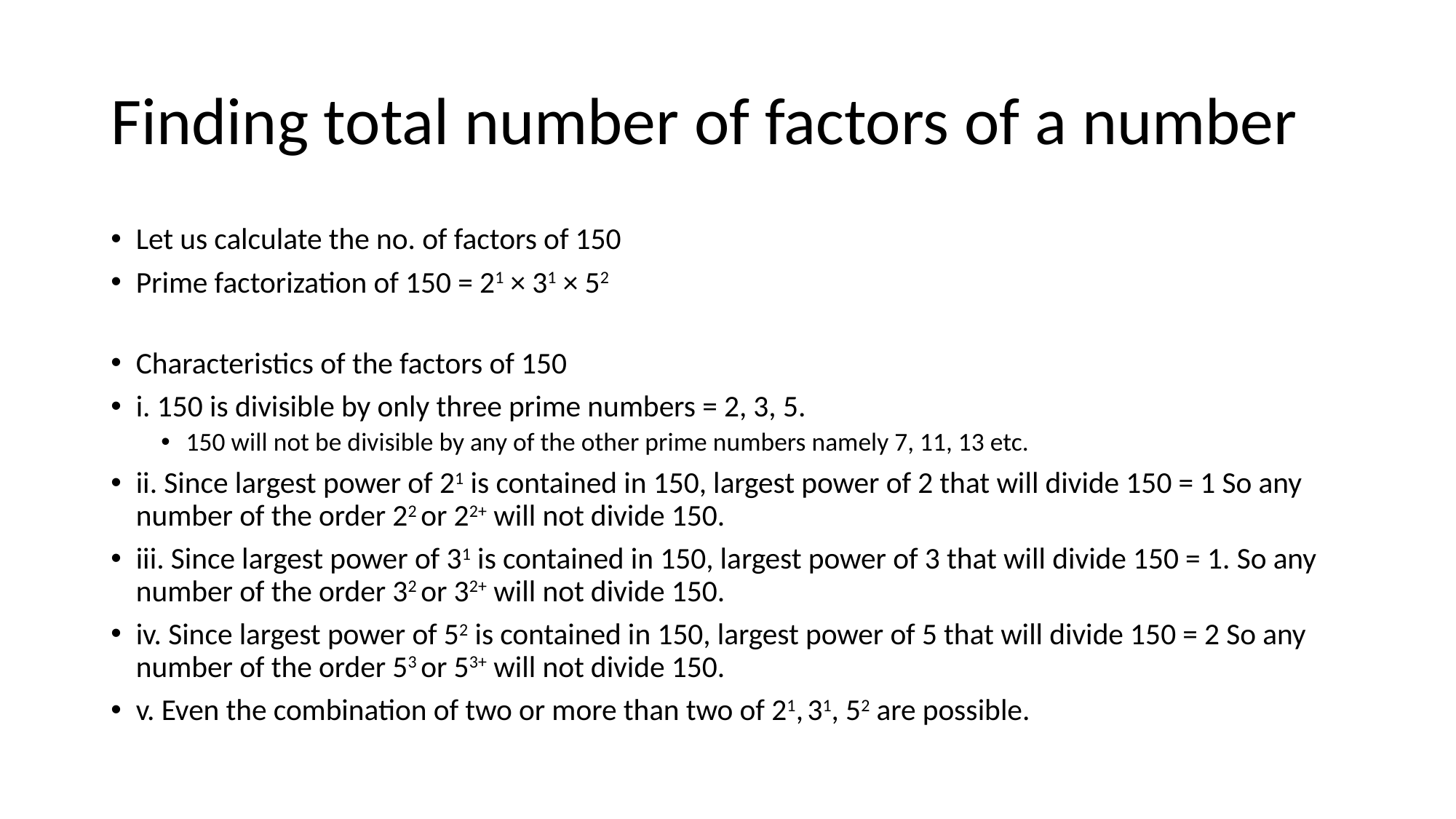

# Finding total number of factors of a number
Let us calculate the no. of factors of 150
Prime factorization of 150 = 21 × 31 × 52

Characteristics of the factors of 150
i. 150 is divisible by only three prime numbers = 2, 3, 5.
150 will not be divisible by any of the other prime numbers namely 7, 11, 13 etc.
ii. Since largest power of 21 is contained in 150, largest power of 2 that will divide 150 = 1 So any number of the order 22 or 22+ will not divide 150.
iii. Since largest power of 31 is contained in 150, largest power of 3 that will divide 150 = 1. So any number of the order 32 or 32+ will not divide 150.
iv. Since largest power of 52 is contained in 150, largest power of 5 that will divide 150 = 2 So any number of the order 53 or 53+ will not divide 150.
v. Even the combination of two or more than two of 21, 31, 52 are possible.